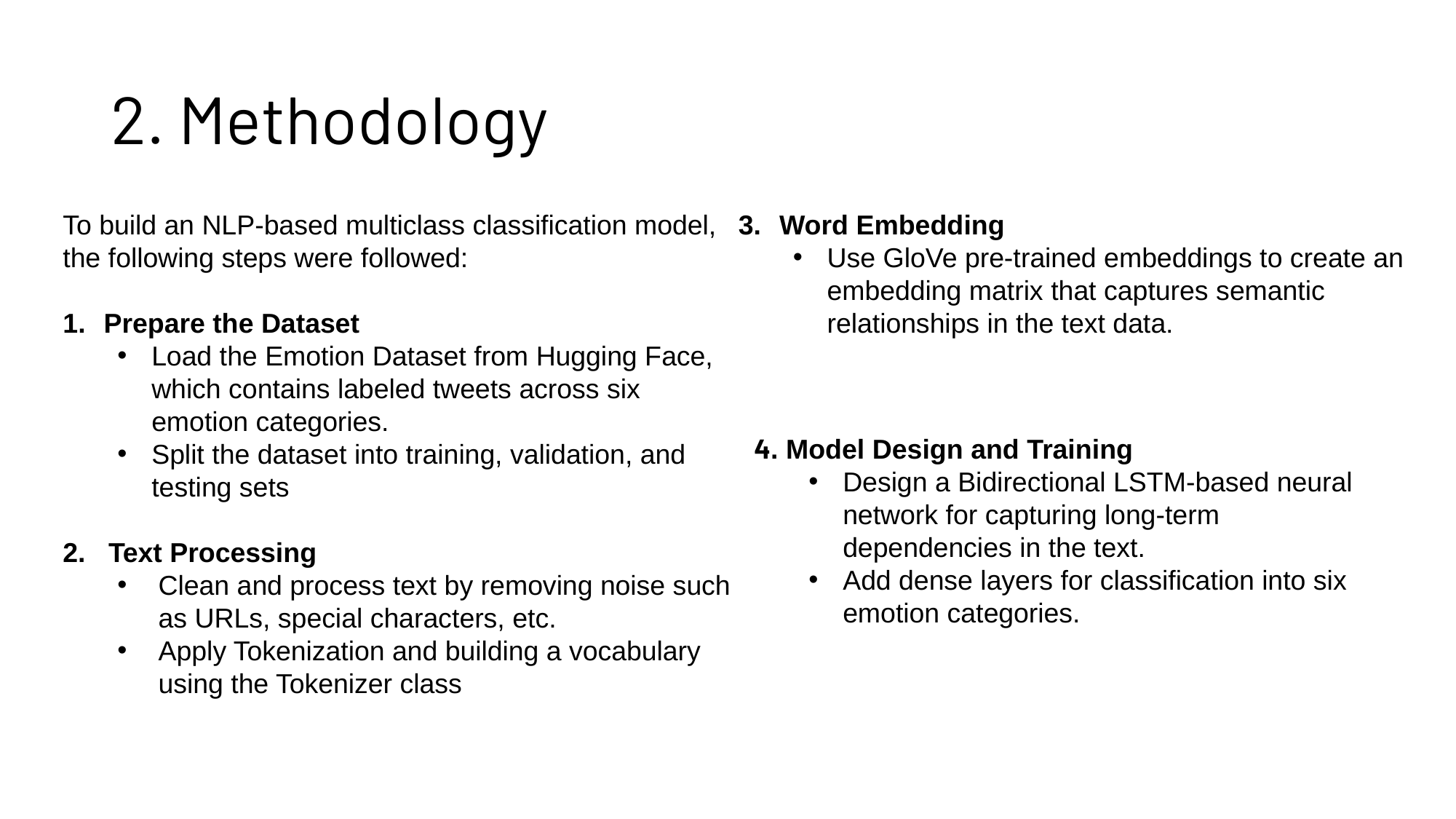

# 2. Methodology
To build an NLP-based multiclass classification model, the following steps were followed:

Prepare the Dataset
Load the Emotion Dataset from Hugging Face, which contains labeled tweets across six emotion categories.
Split the dataset into training, validation, and testing sets

2.   Text Processing
Clean and process text by removing noise such as URLs, special characters, etc.
Apply Tokenization and building a vocabulary using the Tokenizer class
Word Embedding
Use GloVe pre-trained embeddings to create an embedding matrix that captures semantic relationships in the text data.
4. Model Design and Training
Design a Bidirectional LSTM-based neural network for capturing long-term dependencies in the text.
Add dense layers for classification into six emotion categories.